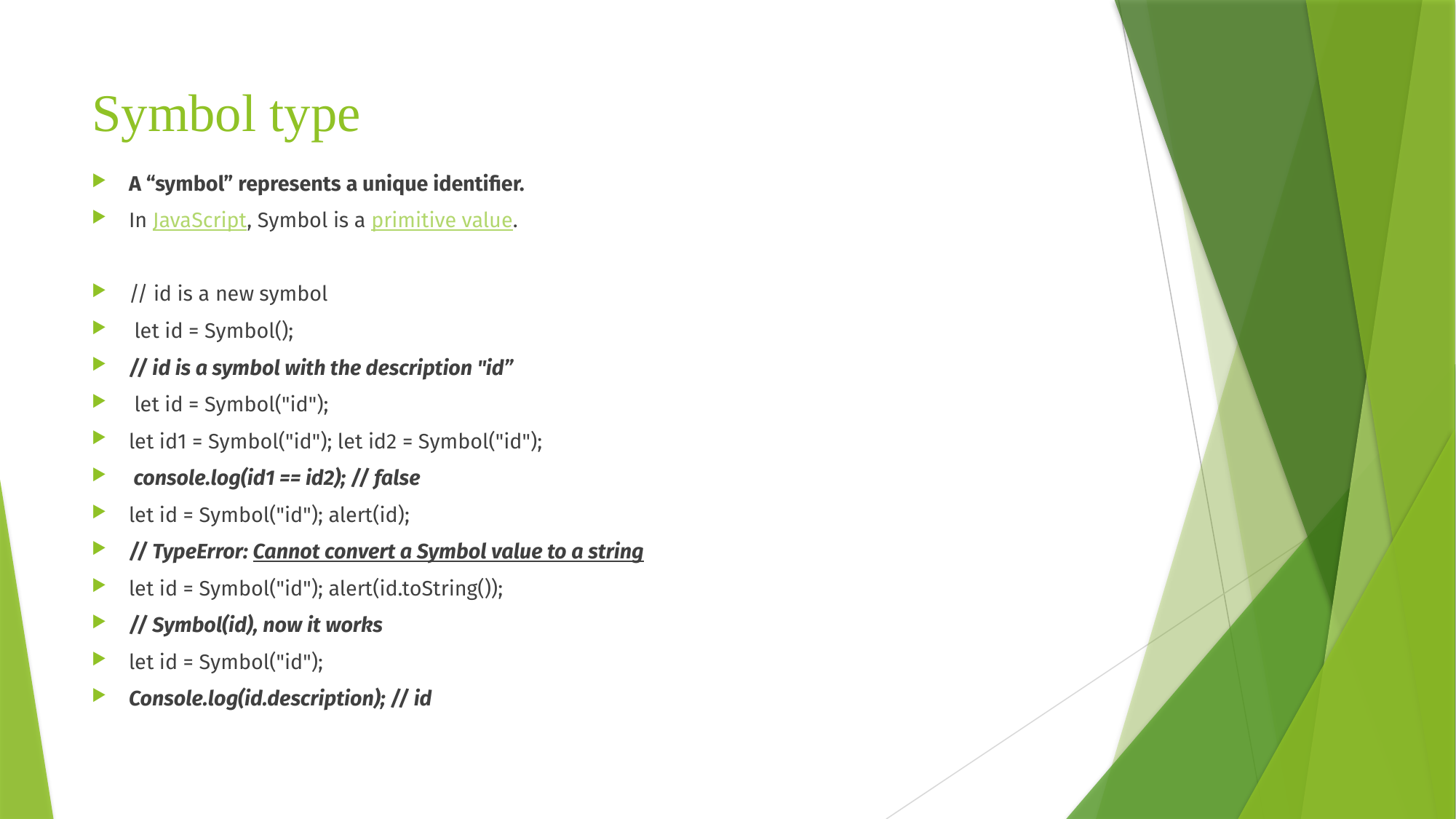

# Symbol type
A “symbol” represents a unique identifier.
In JavaScript, Symbol is a primitive value.

// id is a new symbol
 let id = Symbol();
// id is a symbol with the description "id”
 let id = Symbol("id");
let id1 = Symbol("id"); let id2 = Symbol("id");
 console.log(id1 == id2); // false
let id = Symbol("id"); alert(id);
// TypeError: Cannot convert a Symbol value to a string
let id = Symbol("id"); alert(id.toString());
// Symbol(id), now it works
let id = Symbol("id");
Console.log(id.description); // id